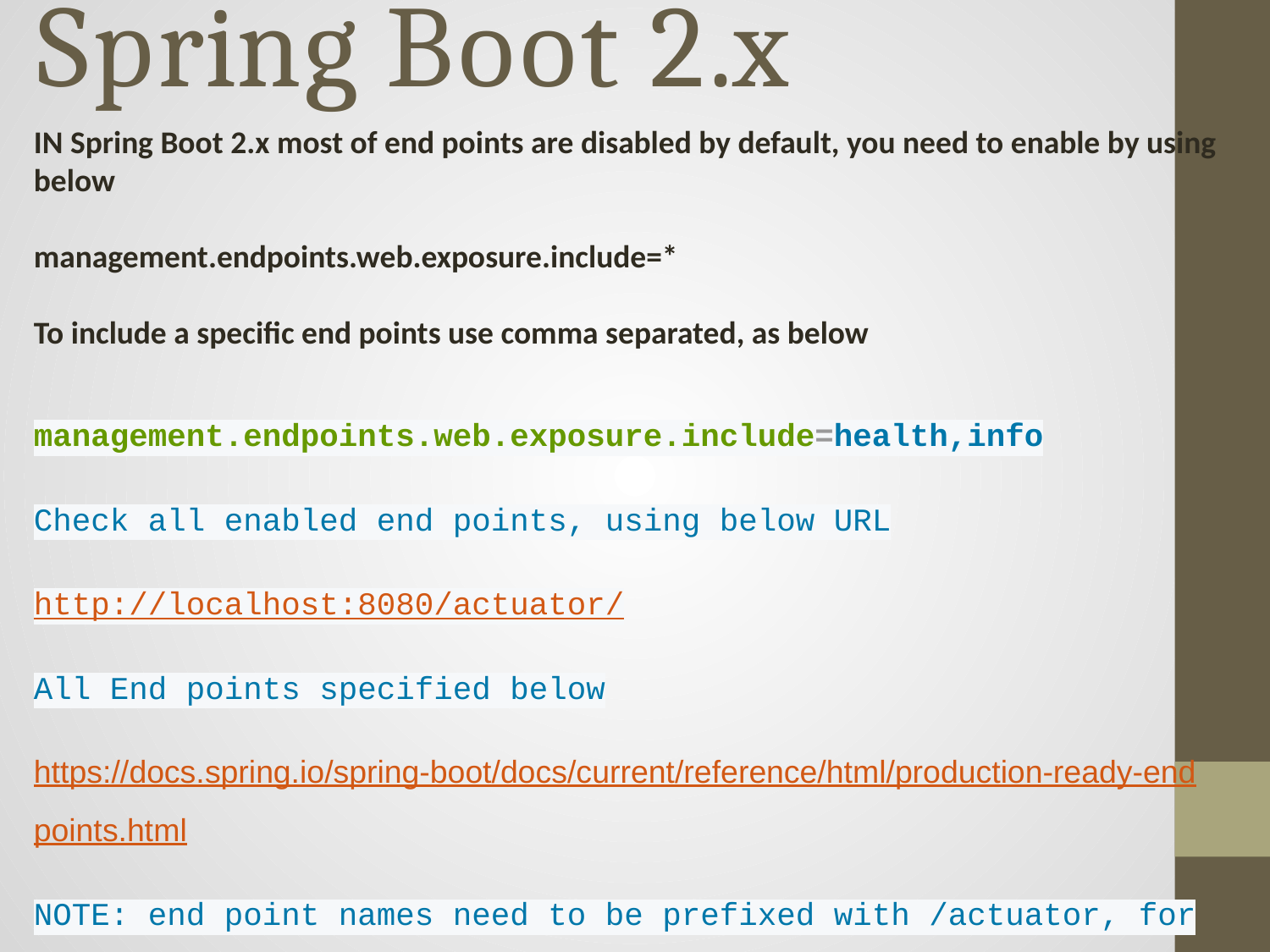

# Spring Boot 2.x
IN Spring Boot 2.x most of end points are disabled by default, you need to enable by using below

management.endpoints.web.exposure.include=*

To include a specific end points use comma separated, as below

management.endpoints.web.exposure.include=health,info
Check all enabled end points, using below URL
http://localhost:8080/actuator/
All End points specified below
https://docs.spring.io/spring-boot/docs/current/reference/html/production-ready-endpoints.html
NOTE: end point names need to be prefixed with /actuator, for eg
http://localhost:8080/actuator/mappings